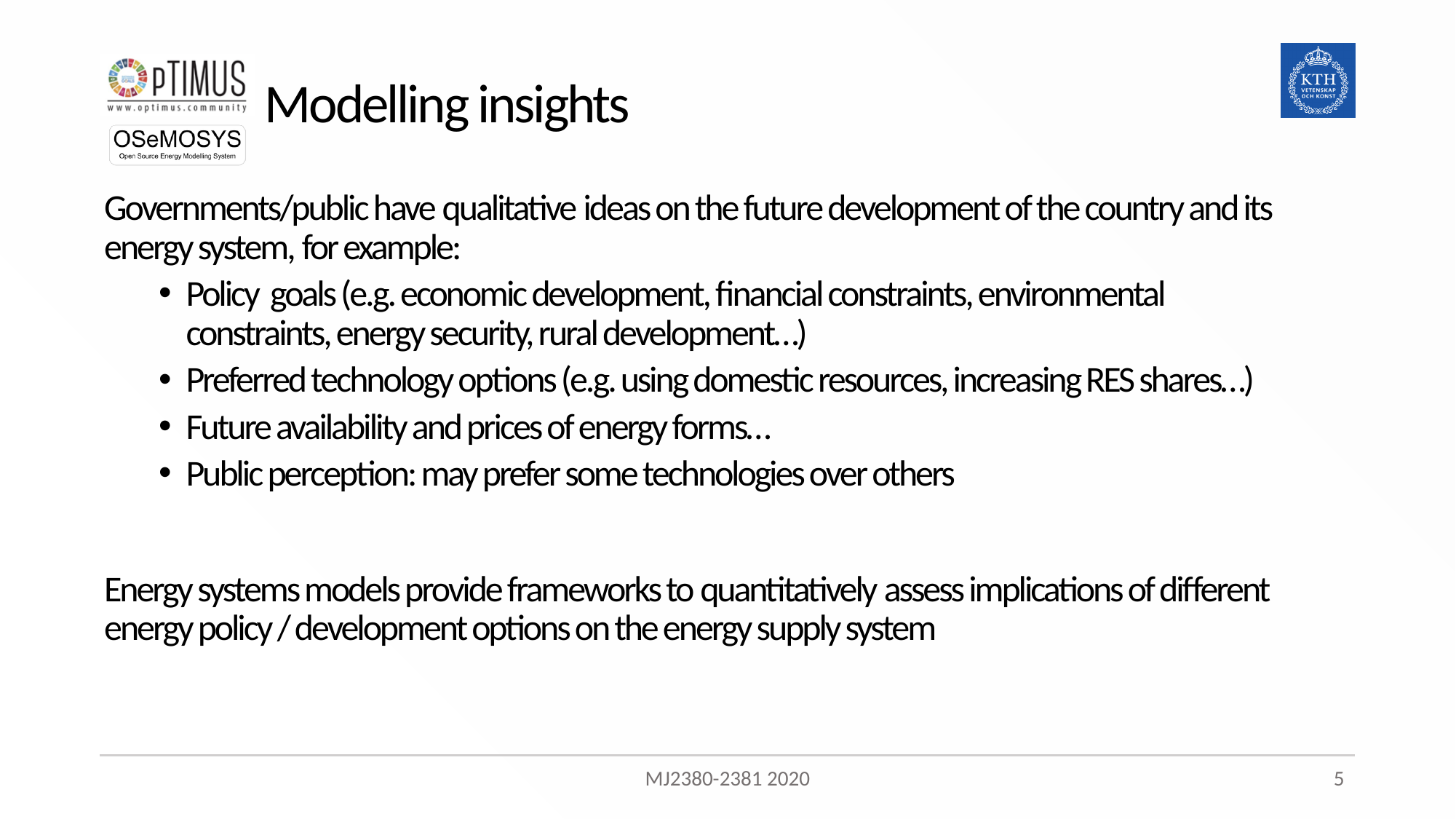

# Modelling insights
Governments/public have qualitative ideas on the future development of the country and its energy system, for example:
Policy  goals (e.g. economic development, financial constraints, environmental constraints, energy security, rural development…)
Preferred technology options (e.g. using domestic resources, increasing RES shares…)
Future availability and prices of energy forms…
Public perception: may prefer some technologies over others

Energy systems models provide frameworks to quantitatively assess implications of different energy policy / development options on the energy supply system
MJ2380-2381 2020
5